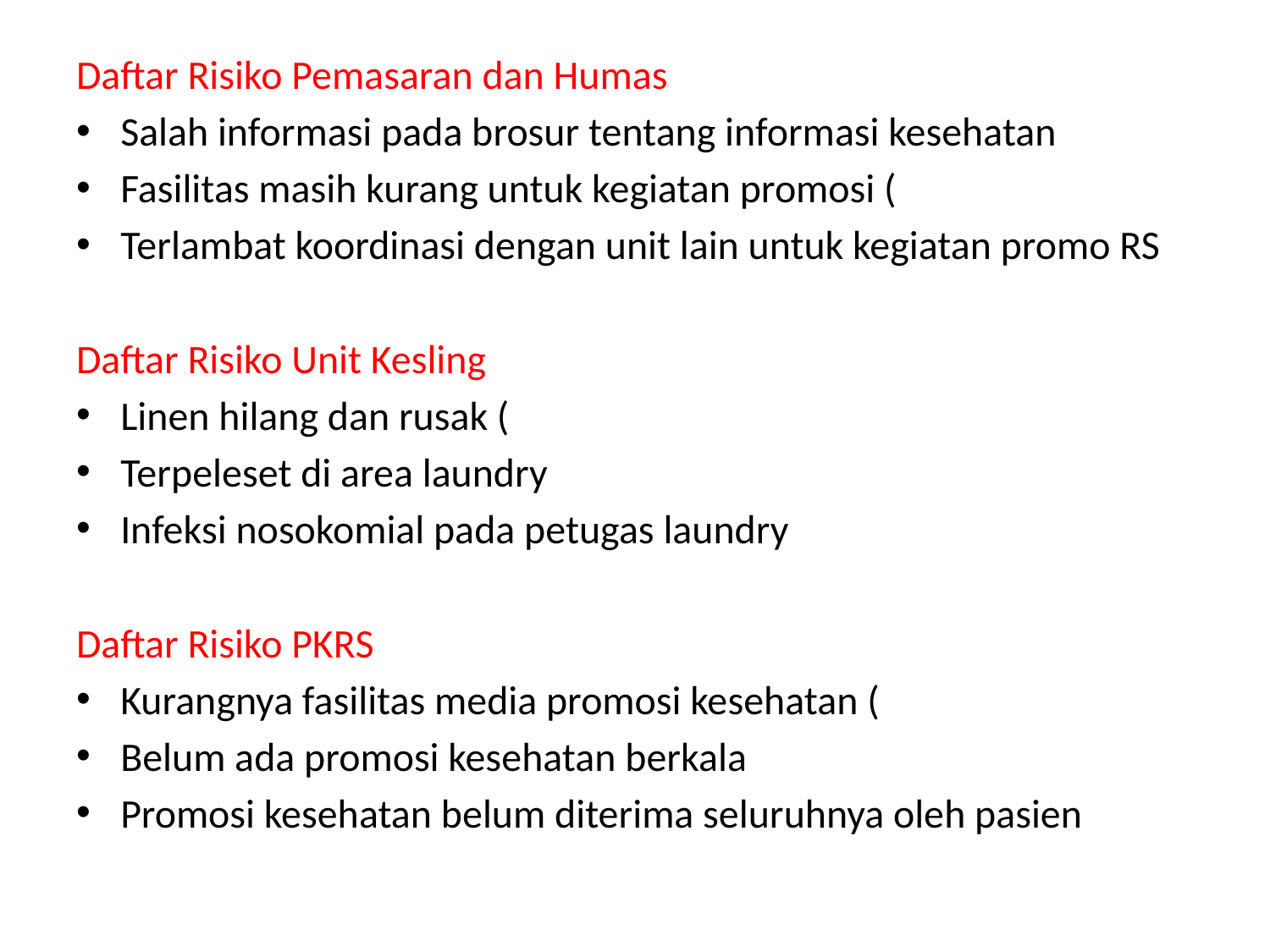

Daftar Risiko Pemasaran dan Humas
Salah informasi pada brosur tentang informasi kesehatan
Fasilitas masih kurang untuk kegiatan promosi (
Terlambat koordinasi dengan unit lain untuk kegiatan promo RS

Daftar Risiko Unit Kesling
Linen hilang dan rusak (
Terpeleset di area laundry
Infeksi nosokomial pada petugas laundry

Daftar Risiko PKRS
Kurangnya fasilitas media promosi kesehatan (
Belum ada promosi kesehatan berkala
Promosi kesehatan belum diterima seluruhnya oleh pasien